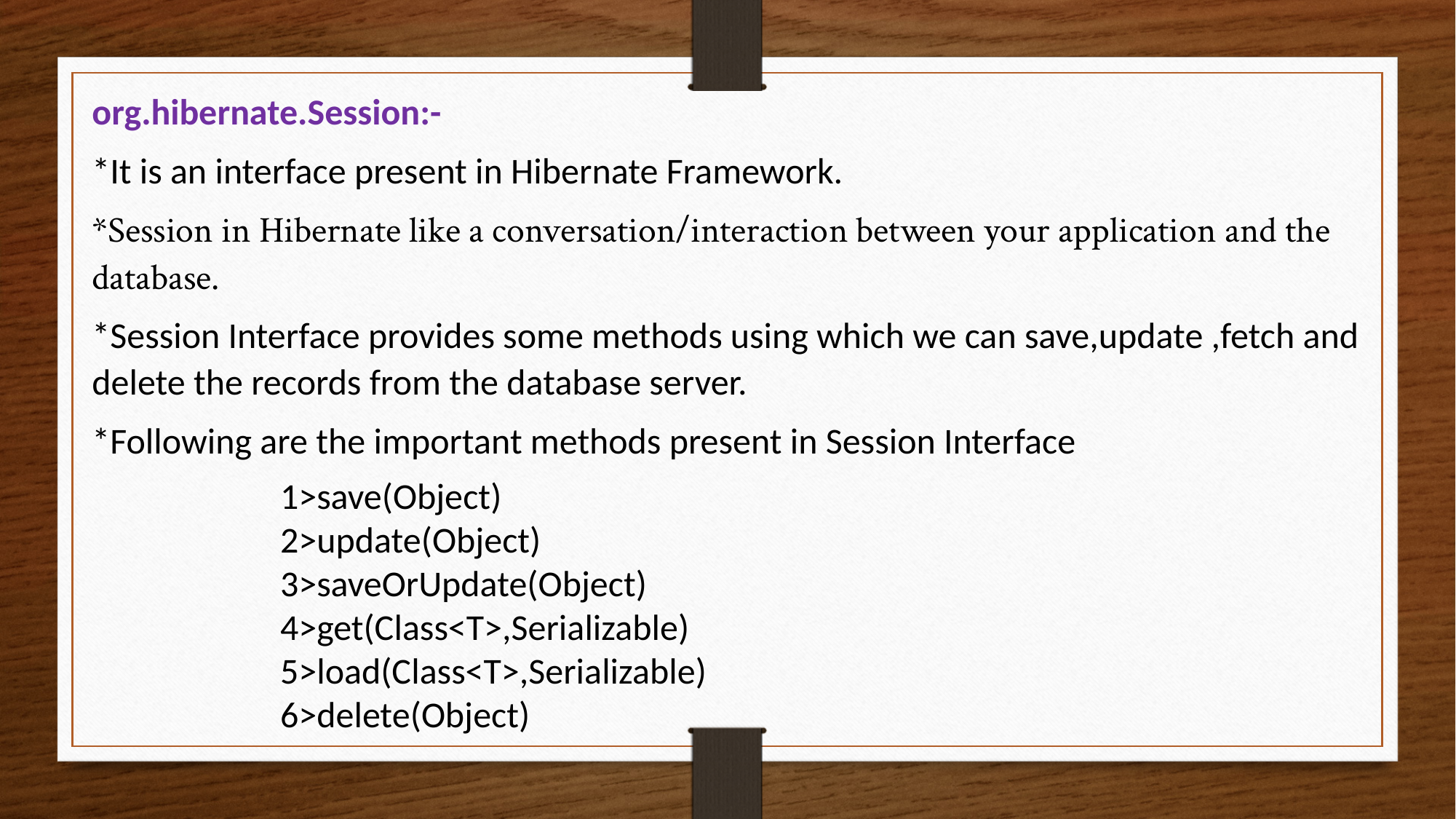

org.hibernate.Session:-
*It is an interface present in Hibernate Framework.
*Session in Hibernate like a conversation/interaction between your application and the database.
*Session Interface provides some methods using which we can save,update ,fetch and delete the records from the database server.
*Following are the important methods present in Session Interface
                       1>save(Object)
                       2>update(Object)
                       3>saveOrUpdate(Object)
                       4>get(Class<T>,Serializable)
                       5>load(Class<T>,Serializable)
                       6>delete(Object)